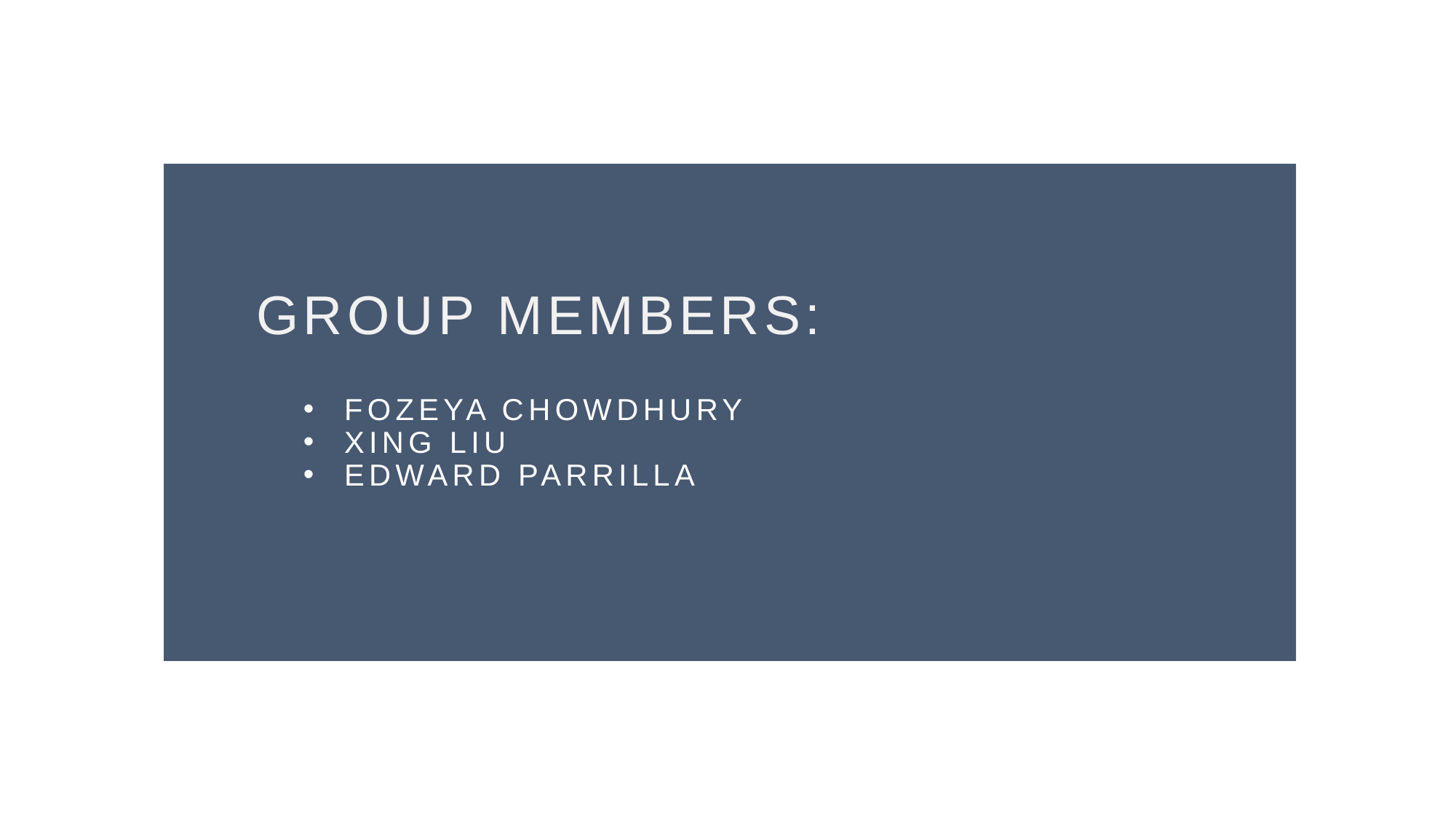

# Group members:
Fozeya Chowdhury
Xing Liu
Edward Parrilla